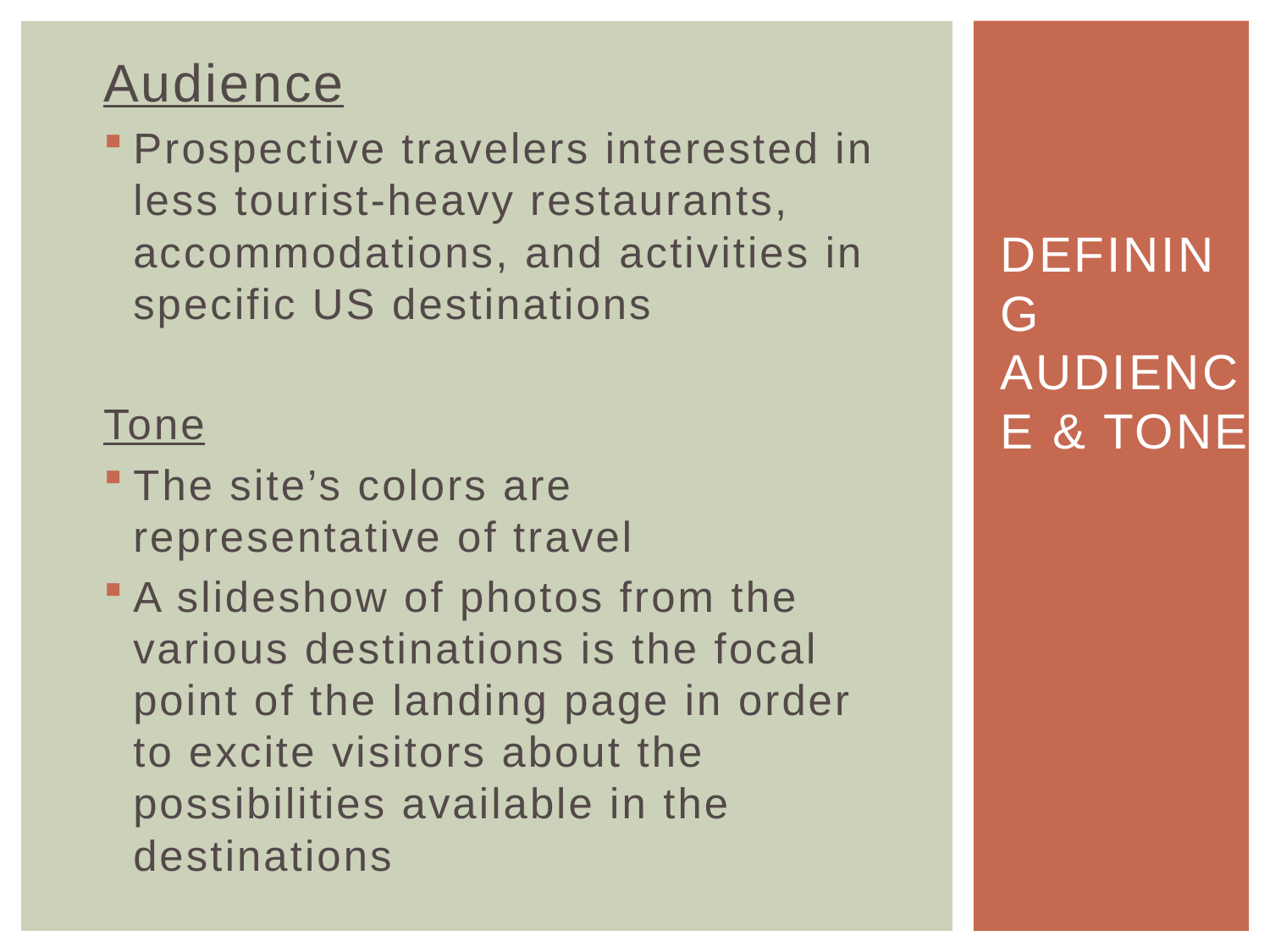

Audience
Prospective travelers interested in less tourist-heavy restaurants, accommodations, and activities in specific US destinations

Tone
The site’s colors are representative of travel
A slideshow of photos from the various destinations is the focal point of the landing page in order to excite visitors about the possibilities available in the destinations
# Defining Audience & Tone